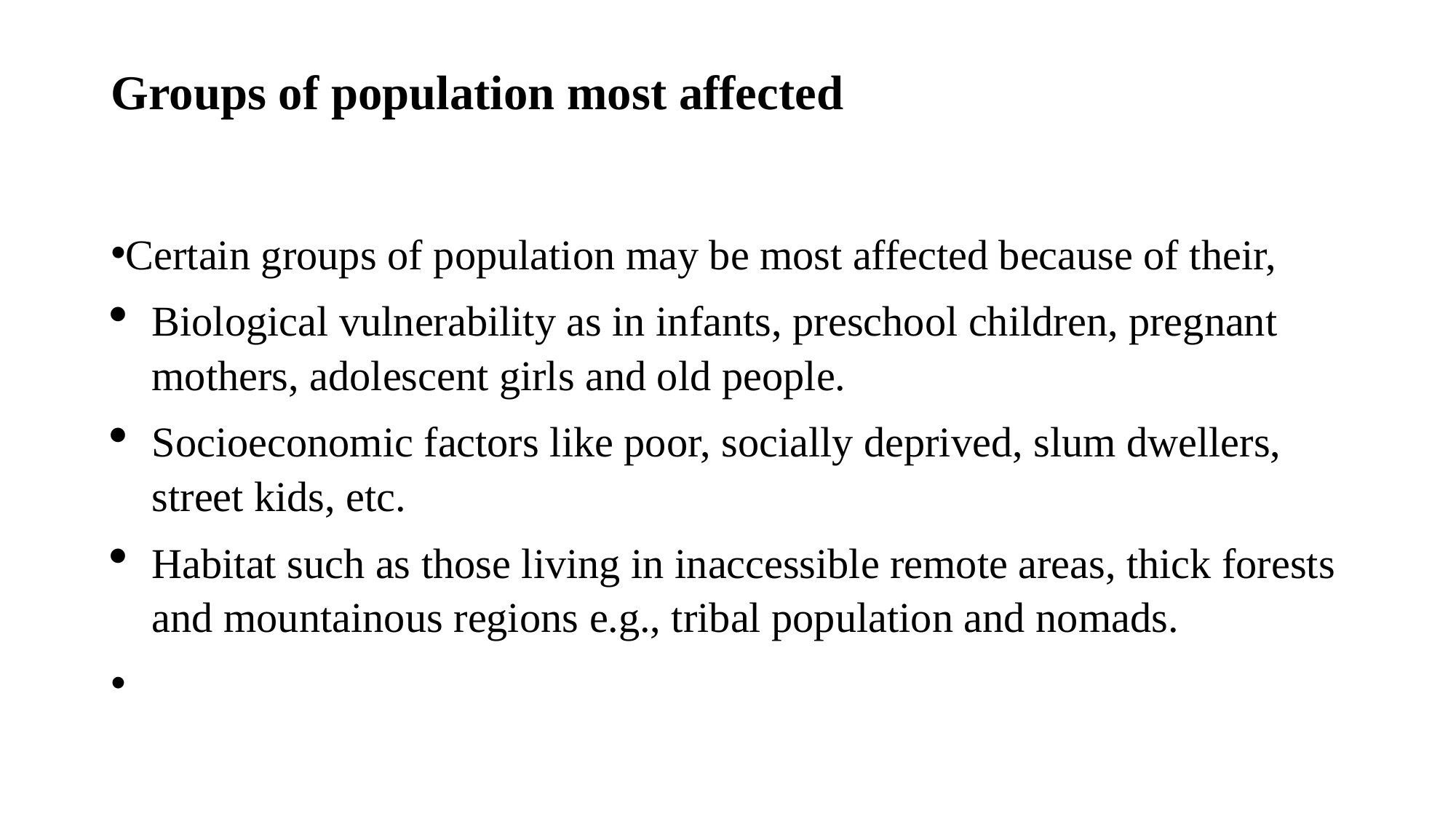

# Groups of population most affected
Certain groups of population may be most affected because of their,
Biological vulnerability as in infants, preschool children, pregnant mothers, adolescent girls and old people.
Socioeconomic factors like poor, socially deprived, slum dwellers, street kids, etc.
Habitat such as those living in inaccessible remote areas, thick forests and mountainous regions e.g., tribal population and nomads.